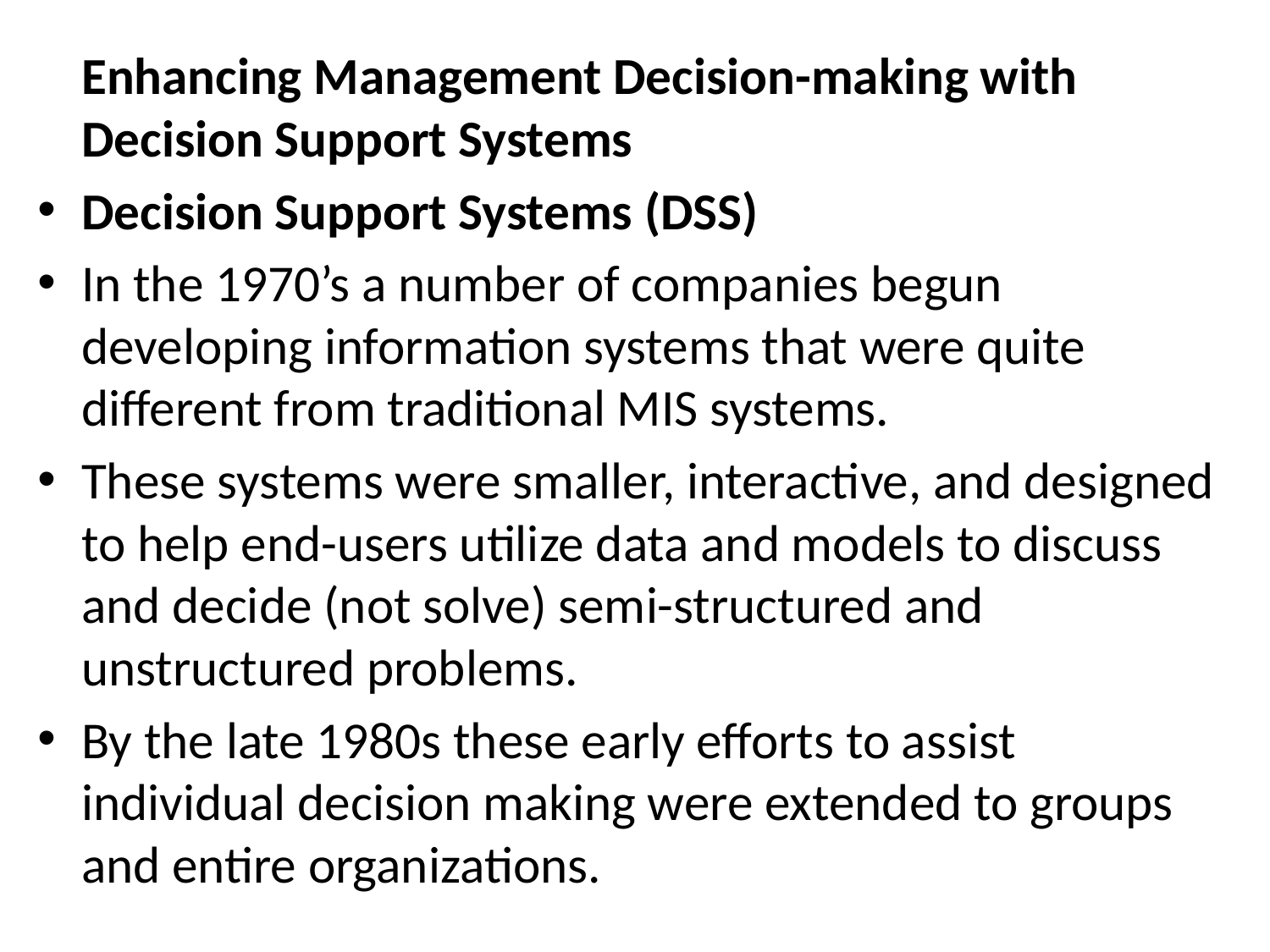

Enhancing Management Decision-making with Decision Support Systems
Decision Support Systems (DSS)
In the 1970’s a number of companies begun developing information systems that were quite different from traditional MIS systems.
These systems were smaller, interactive, and designed to help end-users utilize data and models to discuss and decide (not solve) semi-structured and unstructured problems.
By the late 1980s these early efforts to assist individual decision making were extended to groups and entire organizations.